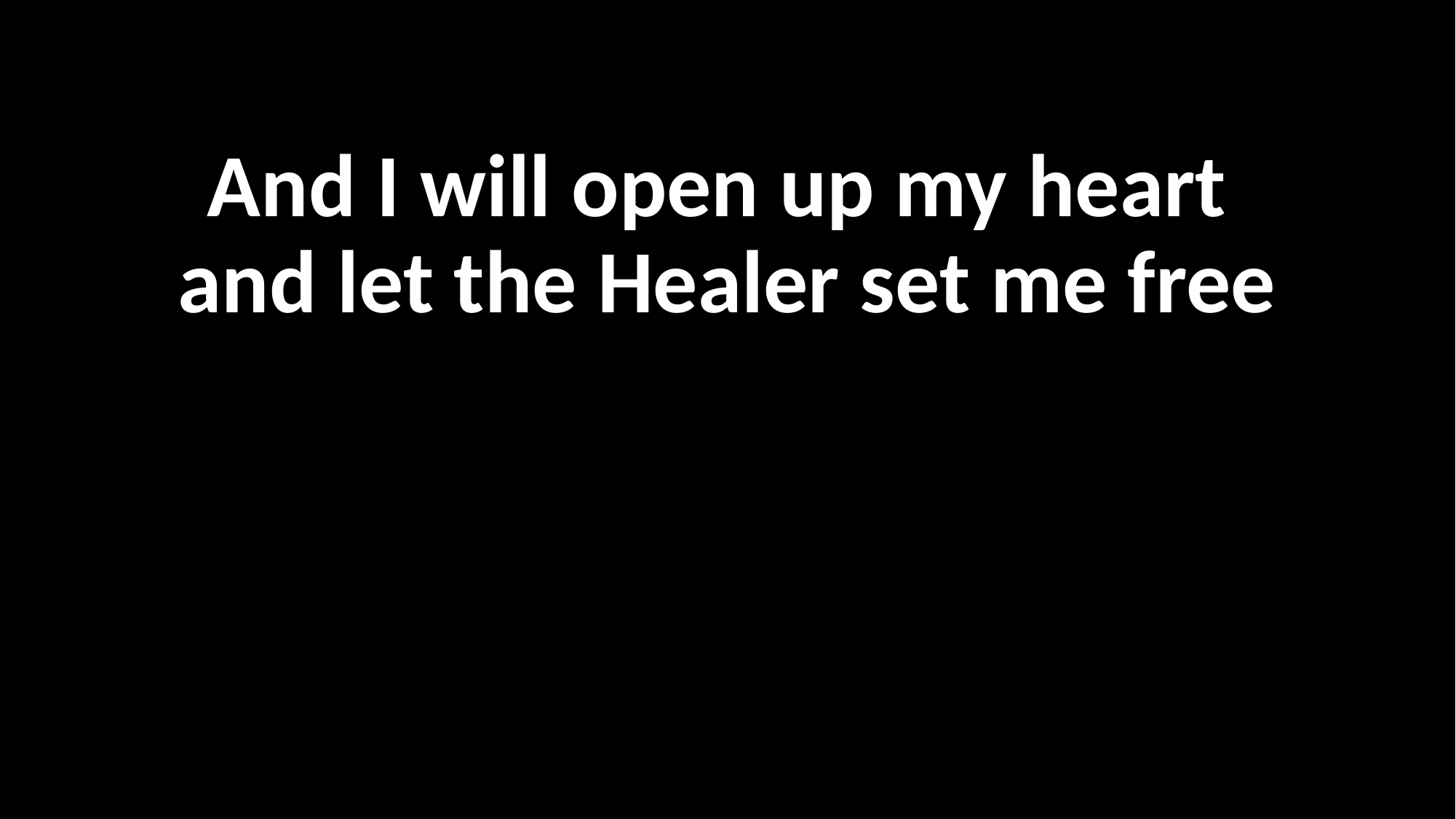

And I will open up my heart
and let the Healer set me free